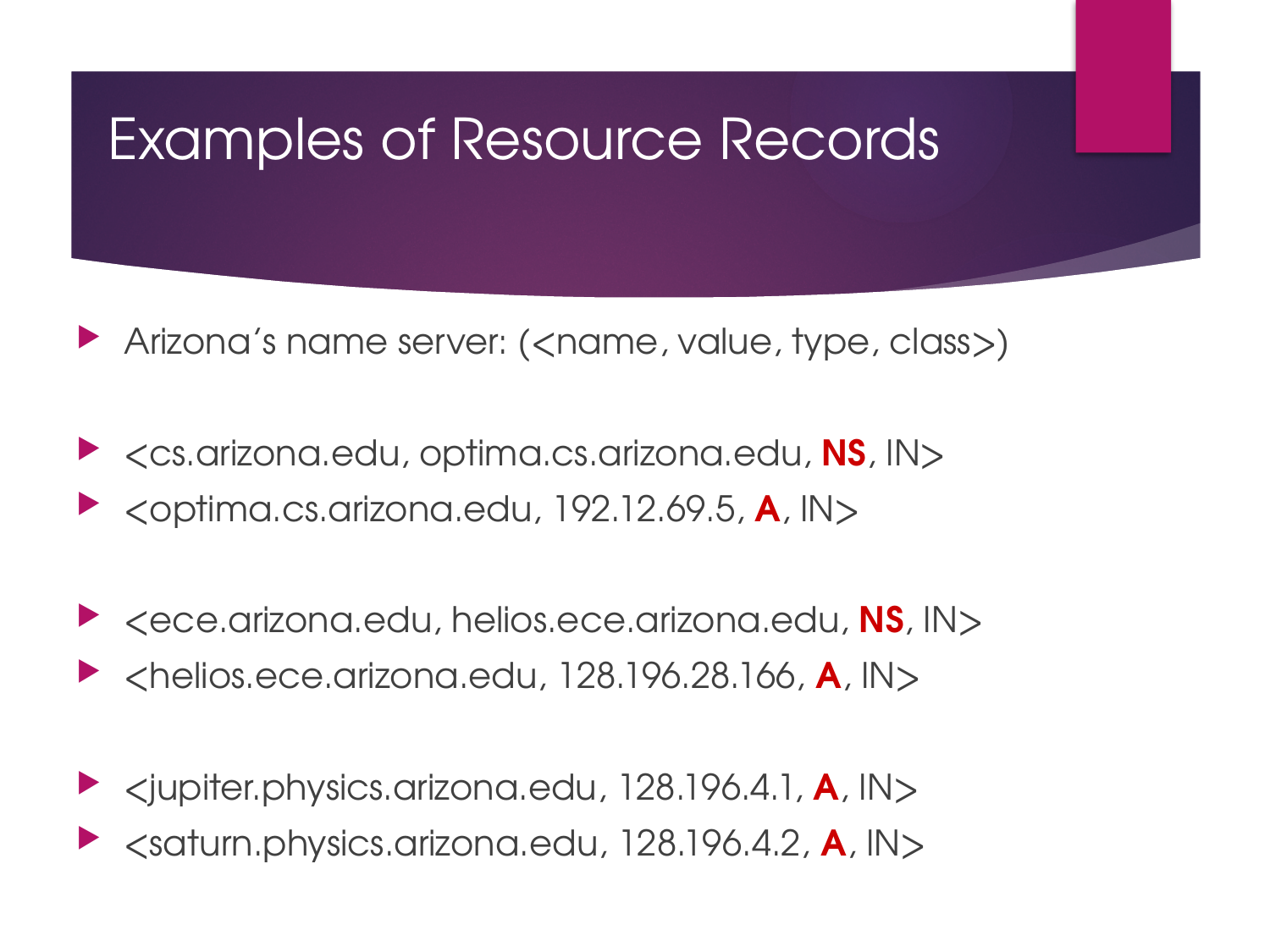

# Examples of Resource Records
Arizona’s name server: (<name, value, type, class>)

<cs.arizona.edu, optima.cs.arizona.edu, NS, IN>
<optima.cs.arizona.edu, 192.12.69.5, A, IN>

<ece.arizona.edu, helios.ece.arizona.edu, NS, IN>
<helios.ece.arizona.edu, 128.196.28.166, A, IN>

<jupiter.physics.arizona.edu, 128.196.4.1, A, IN>
<saturn.physics.arizona.edu, 128.196.4.2, A, IN>